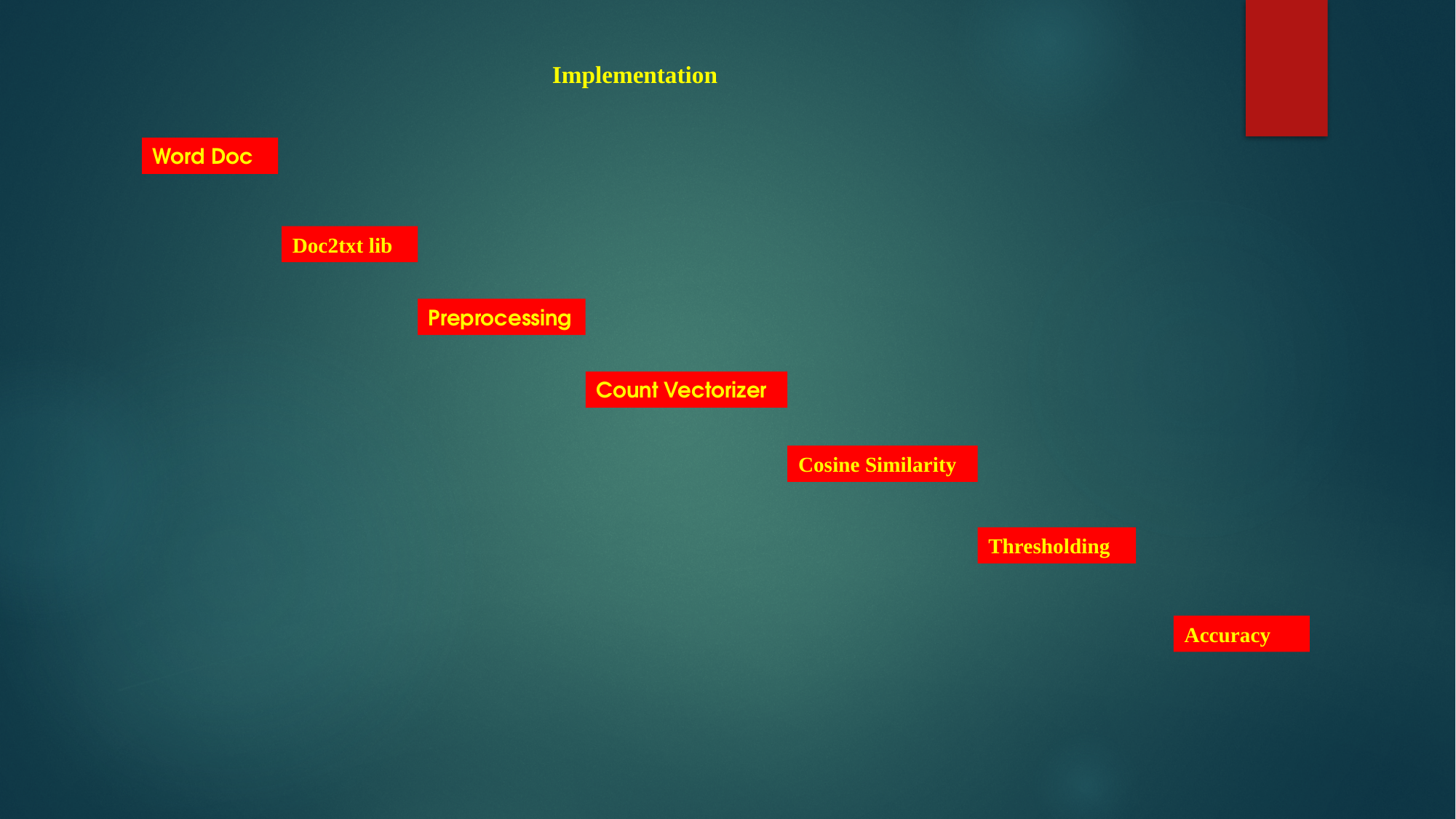

# Implementation
Word Doc
Doc2txt lib
Preprocessing
Count Vectorizer
Cosine Similarity
Thresholding
Accuracy